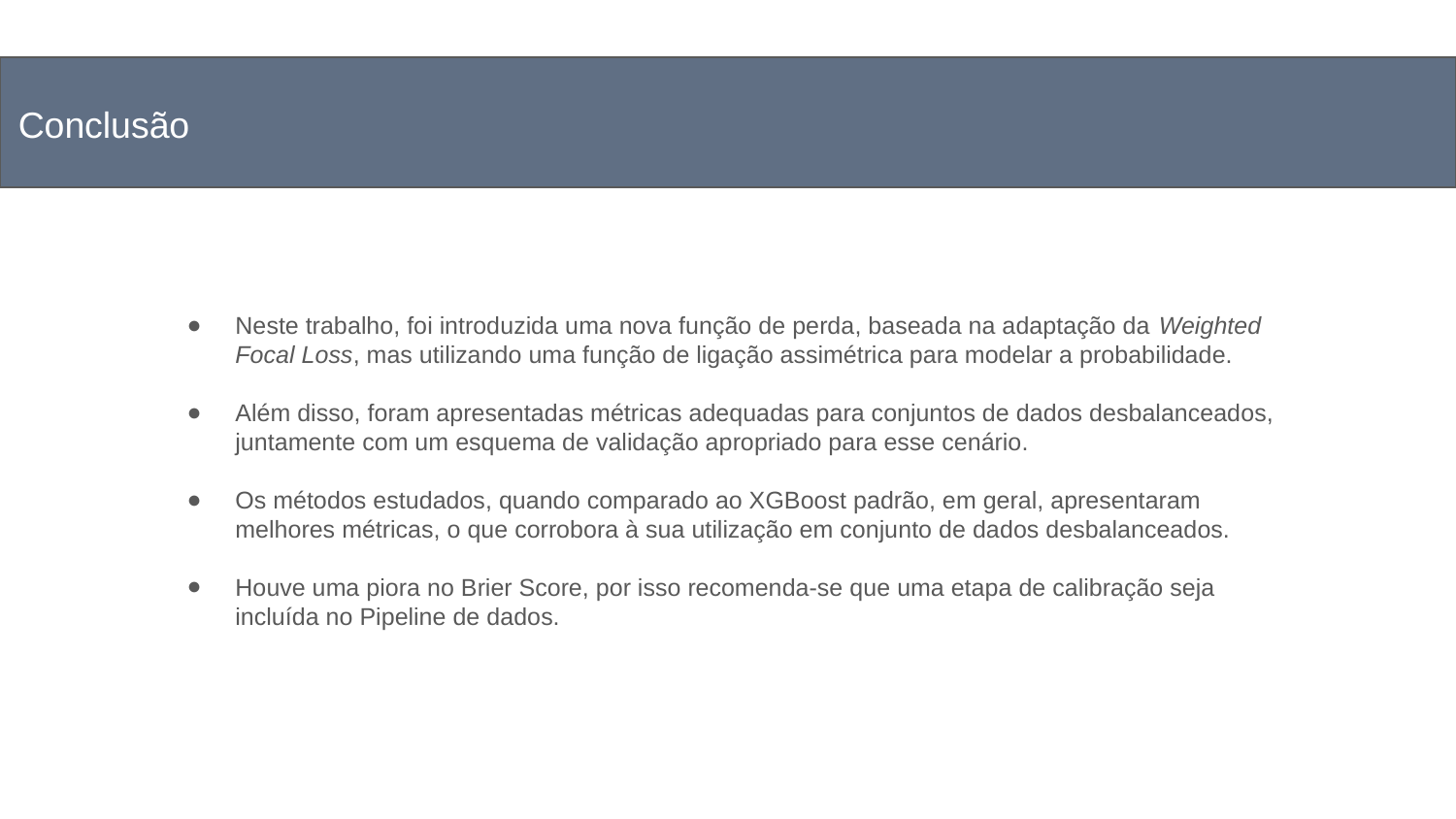

Conclusão
# Organização a apresentação
Neste trabalho, foi introduzida uma nova função de perda, baseada na adaptação da Weighted Focal Loss, mas utilizando uma função de ligação assimétrica para modelar a probabilidade.

Além disso, foram apresentadas métricas adequadas para conjuntos de dados desbalanceados, juntamente com um esquema de validação apropriado para esse cenário.

Os métodos estudados, quando comparado ao XGBoost padrão, em geral, apresentaram melhores métricas, o que corrobora à sua utilização em conjunto de dados desbalanceados.

Houve uma piora no Brier Score, por isso recomenda-se que uma etapa de calibração seja incluída no Pipeline de dados.